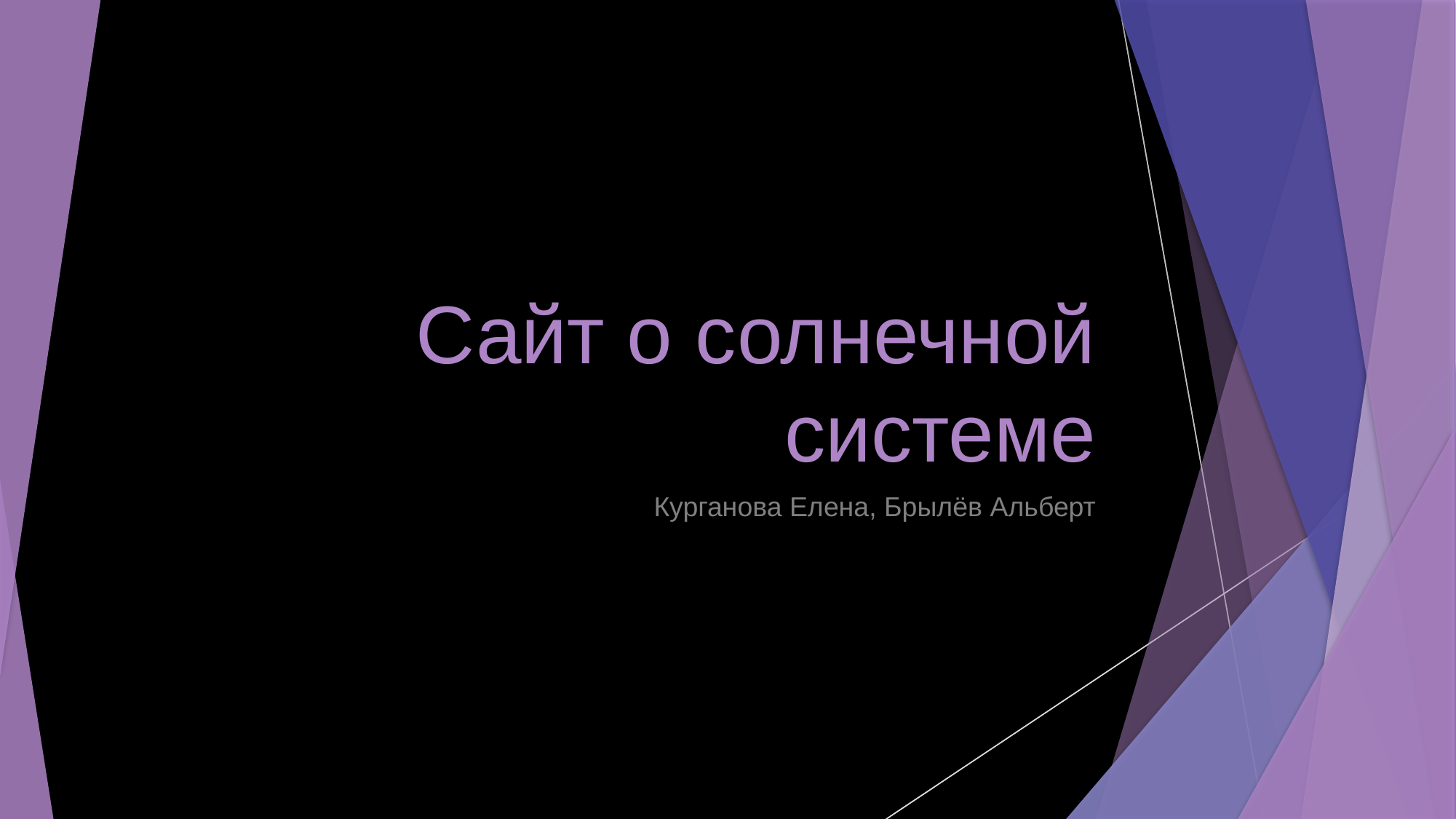

# Сайт о солнечной системе
Курганова Елена, Брылёв Альберт